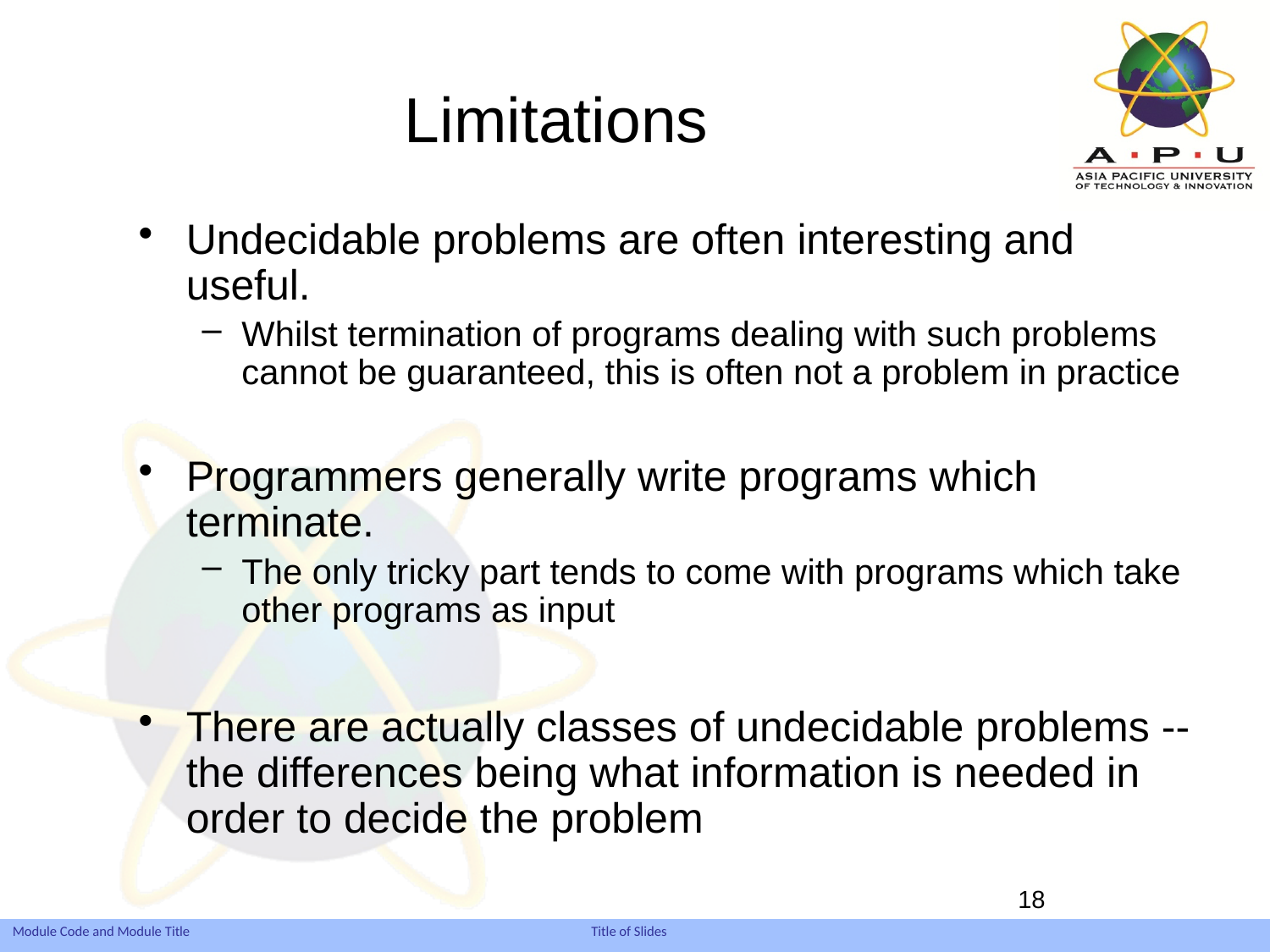

# Limitations
Undecidable problems are often interesting and useful.
Whilst termination of programs dealing with such problems cannot be guaranteed, this is often not a problem in practice

Programmers generally write programs which terminate.
The only tricky part tends to come with programs which take other programs as input

There are actually classes of undecidable problems -- the differences being what information is needed in order to decide the problem
18